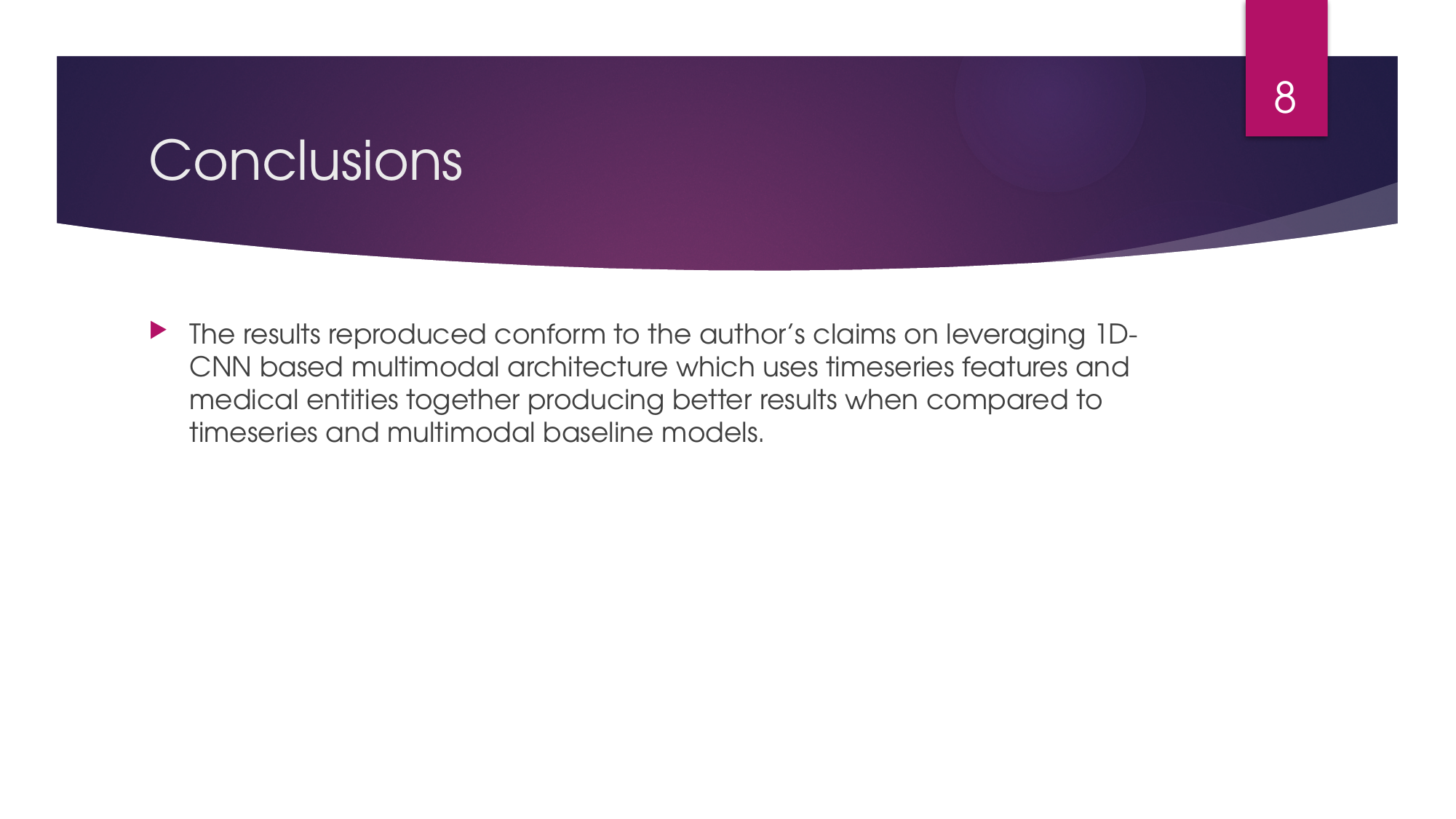

8
# Conclusions
The results reproduced conform to the author’s claims on leveraging 1D-CNN based multimodal architecture which uses timeseries features and medical entities together producing better results when compared to timeseries and multimodal baseline models.